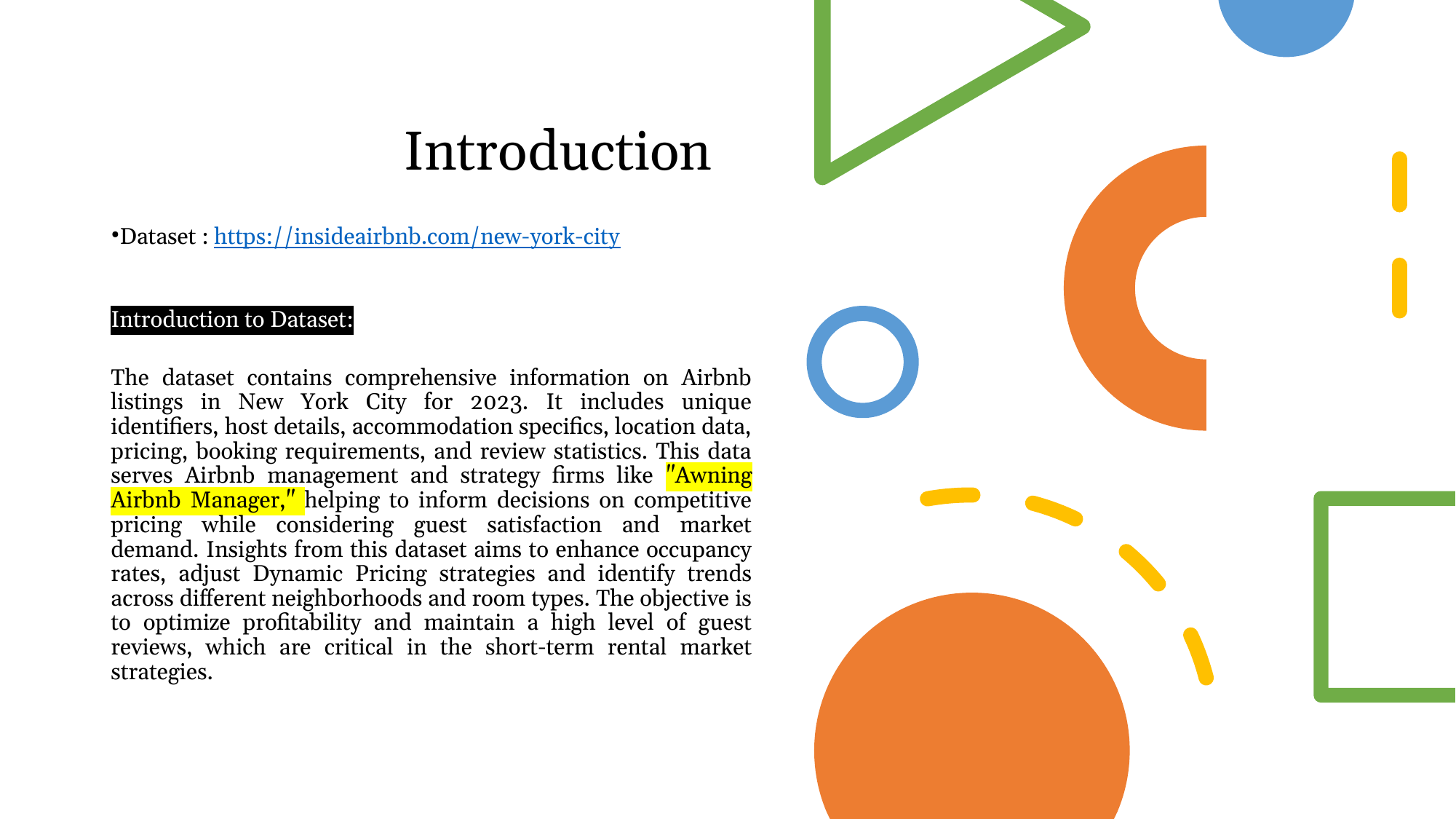

Introduction

Dataset : https://insideairbnb.com/new-york-city
Introduction to Dataset:
The dataset contains comprehensive information on Airbnb listings in New York City for 2023. It includes unique identifiers, host details, accommodation specifics, location data, pricing, booking requirements, and review statistics. This data serves Airbnb management and strategy firms like "Awning Airbnb Manager," helping to inform decisions on competitive pricing while considering guest satisfaction and market demand. Insights from this dataset aims to enhance occupancy rates, adjust Dynamic Pricing strategies and identify trends across different neighborhoods and room types. The objective is to optimize profitability and maintain a high level of guest reviews, which are critical in the short-term rental market strategies.